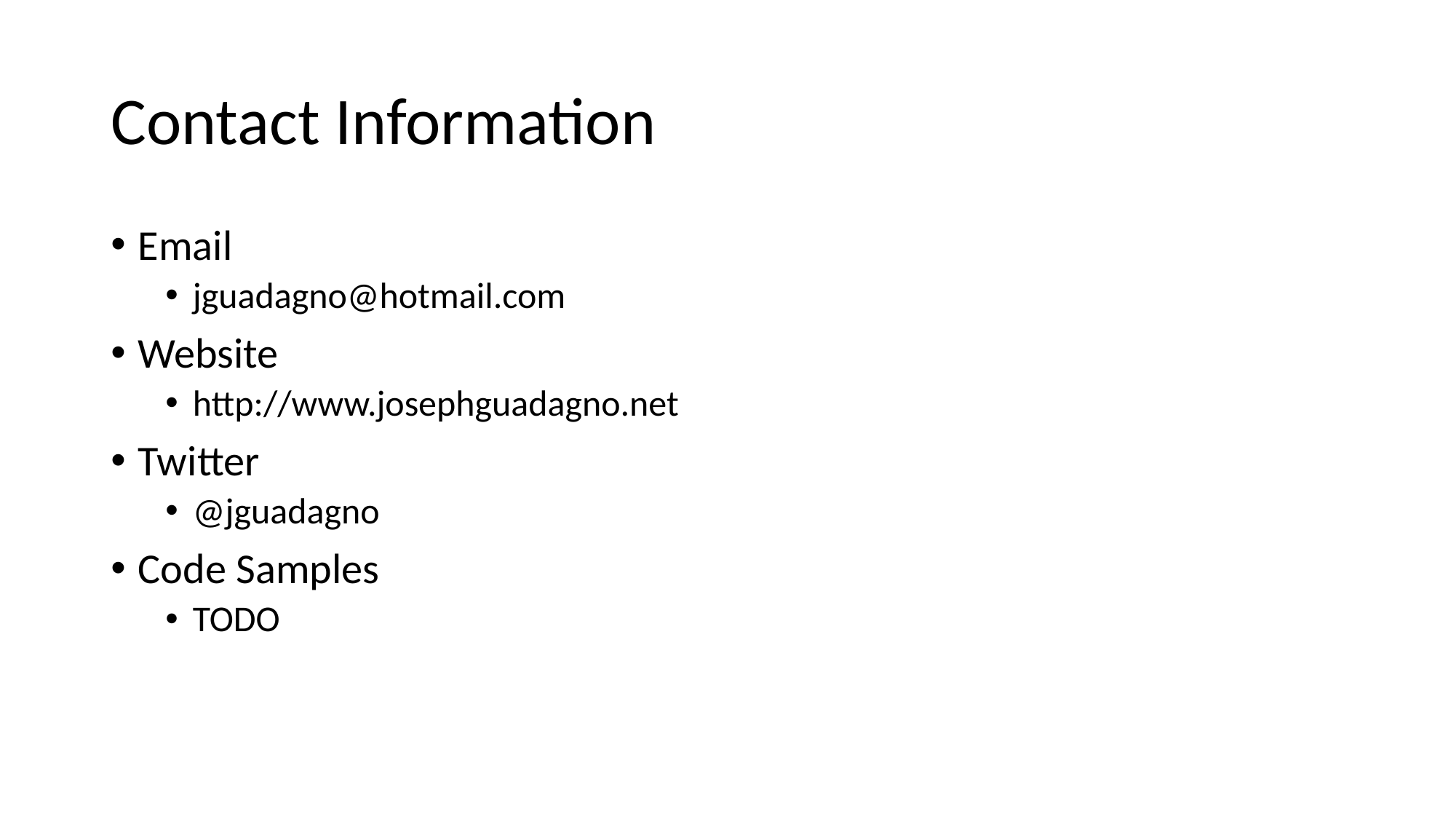

# Contact Information
Email
jguadagno@hotmail.com
Website
http://www.josephguadagno.net
Twitter
@jguadagno
Code Samples
TODO